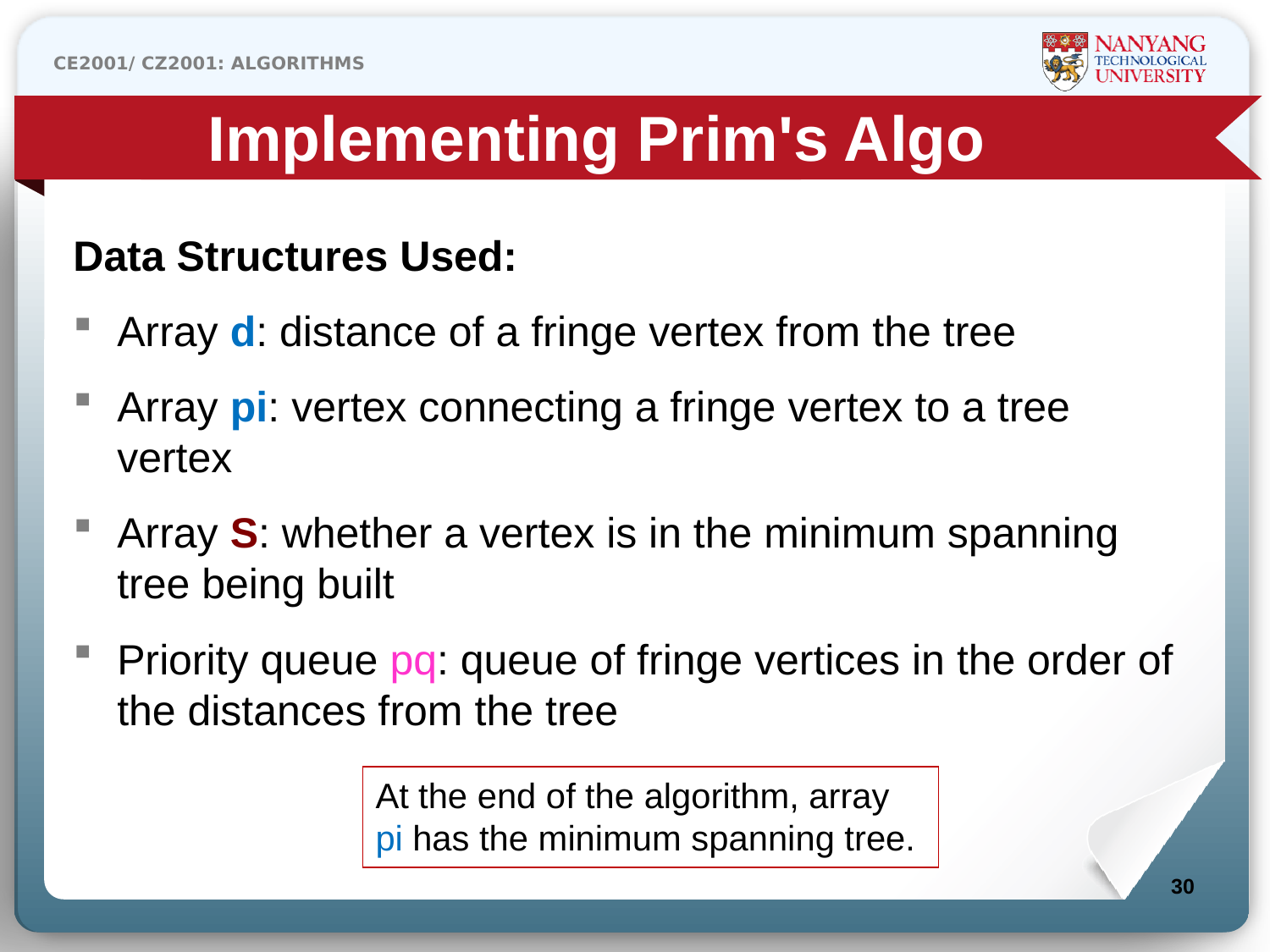

Implementing Prim's Algo
Data Structures Used:
Array d: distance of a fringe vertex from the tree
Array pi: vertex connecting a fringe vertex to a tree vertex
Array S: whether a vertex is in the minimum spanning tree being built
Priority queue pq: queue of fringe vertices in the order of the distances from the tree
At the end of the algorithm, array pi has the minimum spanning tree.